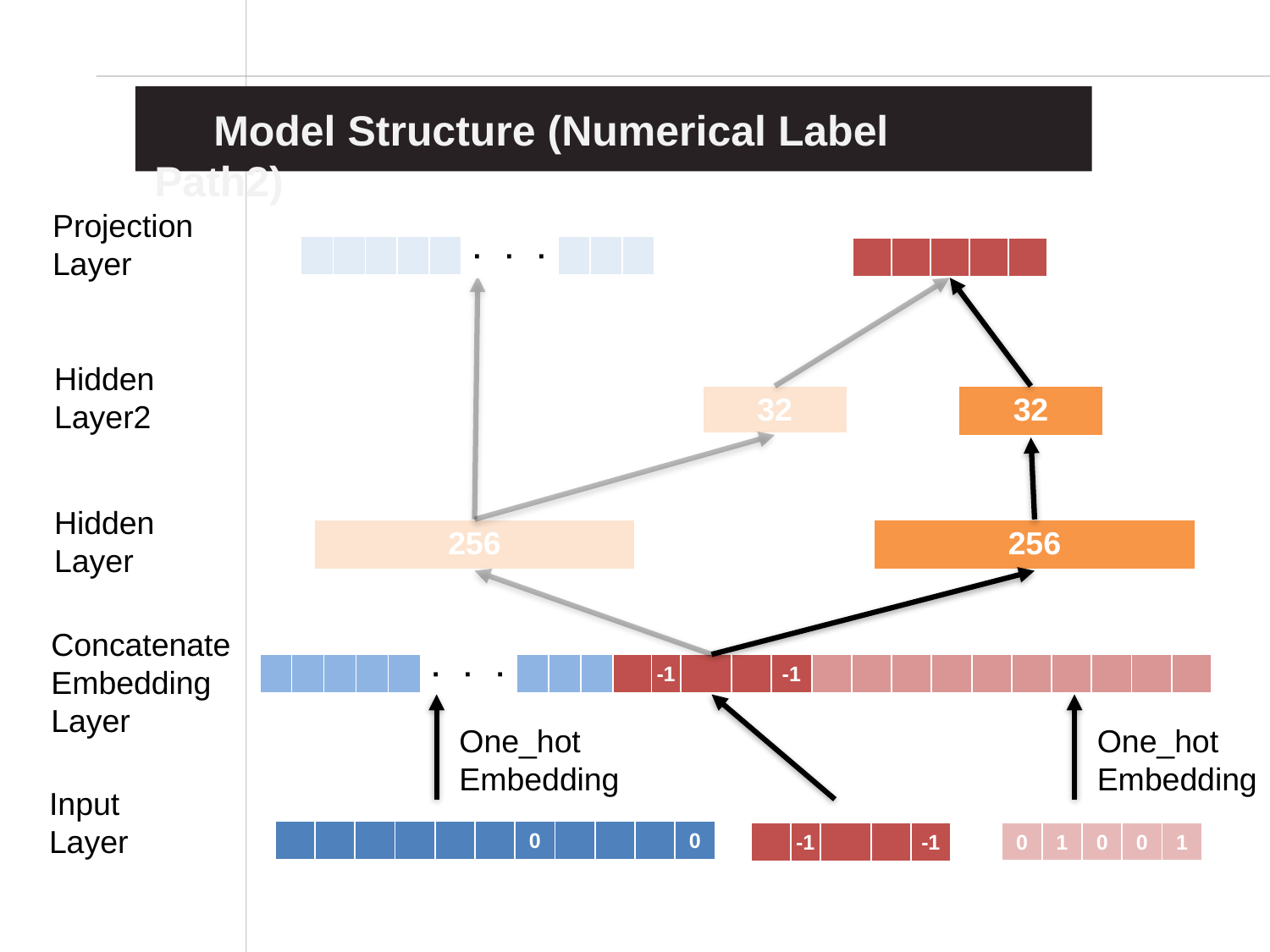

Model Structure (Numerical Label Path2)
Projection
Layer
|  |  |  |  |  | · | · | · |  |  |  |
| --- | --- | --- | --- | --- | --- | --- | --- | --- | --- | --- |
|  |  |  |  |  |
| --- | --- | --- | --- | --- |
Hidden
Layer2
| 32 |
| --- |
| 32 |
| --- |
Hidden
Layer
| 256 |
| --- |
| 256 |
| --- |
Concatenate
Embedding
Layer
|  |  |  |  |  | · | · | · |  |  |  |
| --- | --- | --- | --- | --- | --- | --- | --- | --- | --- | --- |
|  | -1 |  |  | -1 |
| --- | --- | --- | --- | --- |
|  |  |  |  |  |  |  |  |  |  |
| --- | --- | --- | --- | --- | --- | --- | --- | --- | --- |
One_hot
Embedding
One_hot
Embedding
Input
Layer
|  |  |  |  |  |  | 0 |  |  |  | 0 |
| --- | --- | --- | --- | --- | --- | --- | --- | --- | --- | --- |
| 0 | 1 | 0 | 0 | 1 |
| --- | --- | --- | --- | --- |
|  | -1 |  |  | -1 |
| --- | --- | --- | --- | --- |